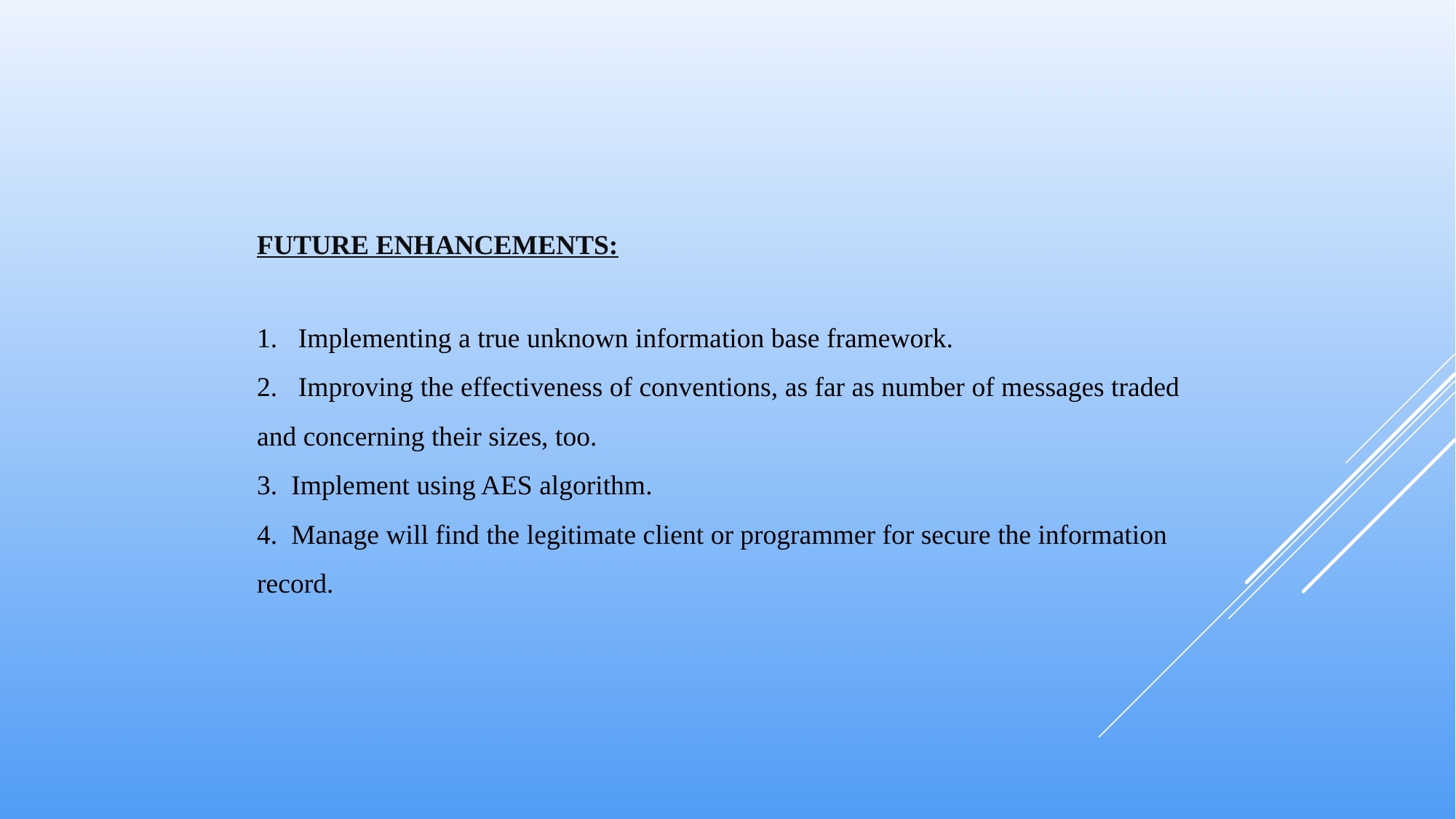

FUTURE ENHANCEMENTS:

1.   Implementing a true unknown information base framework.
2.   Improving the effectiveness of conventions, as far as number of messages traded and concerning their sizes, too.
3.  Implement using AES algorithm.
4.  Manage will find the legitimate client or programmer for secure the information record.